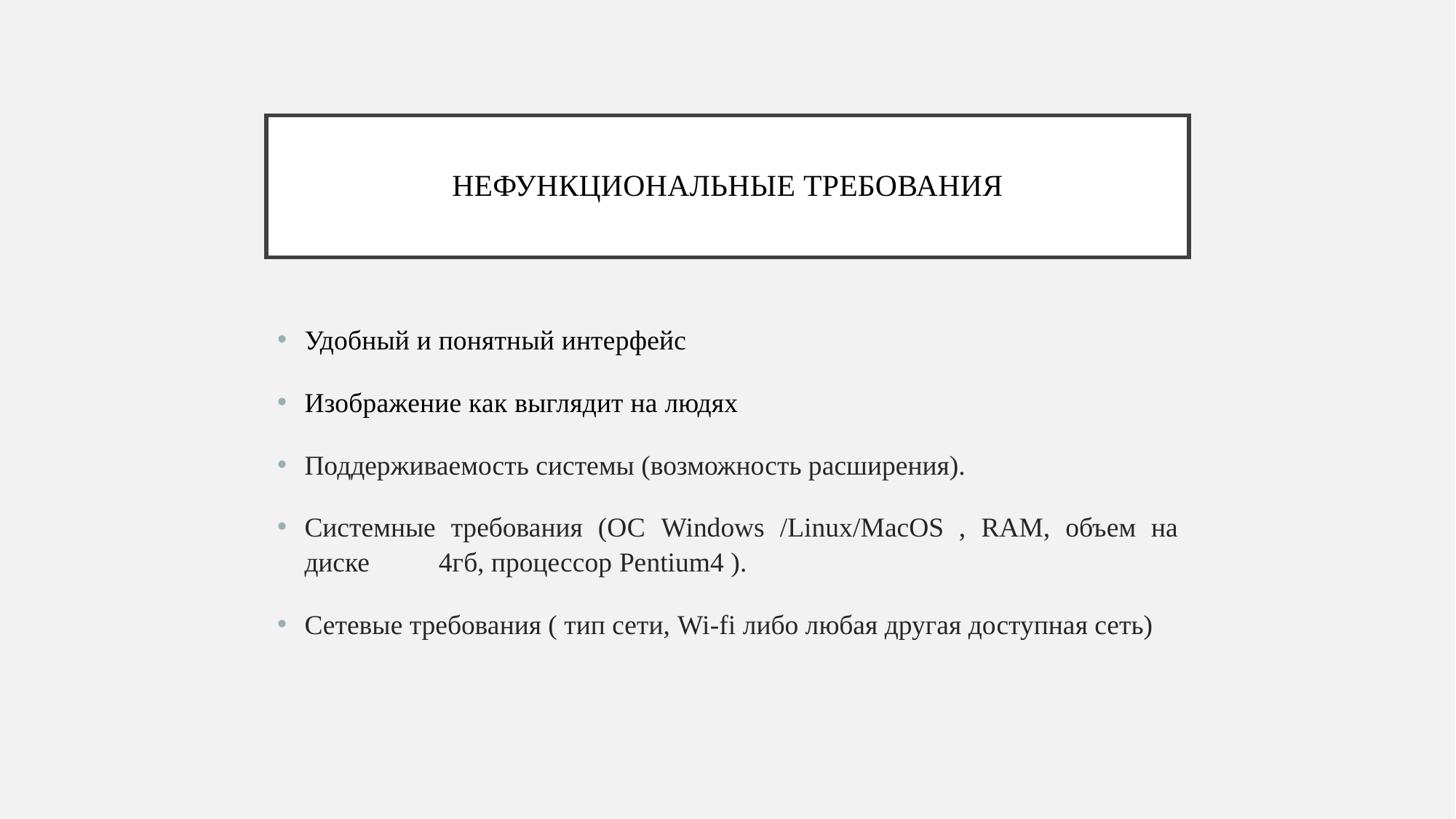

# Нефункциональные требования
Удобный и понятный интерфейс
Изображение как выглядит на людях
Поддерживаемость системы (возможность расширения).
Системные требования (ОС Windows /Linux/MacOS , RAM, объем на диске          4гб, процессор Pentium4 ).
Сетевые требования ( тип сети, Wi-fi либо любая другая доступная сеть)